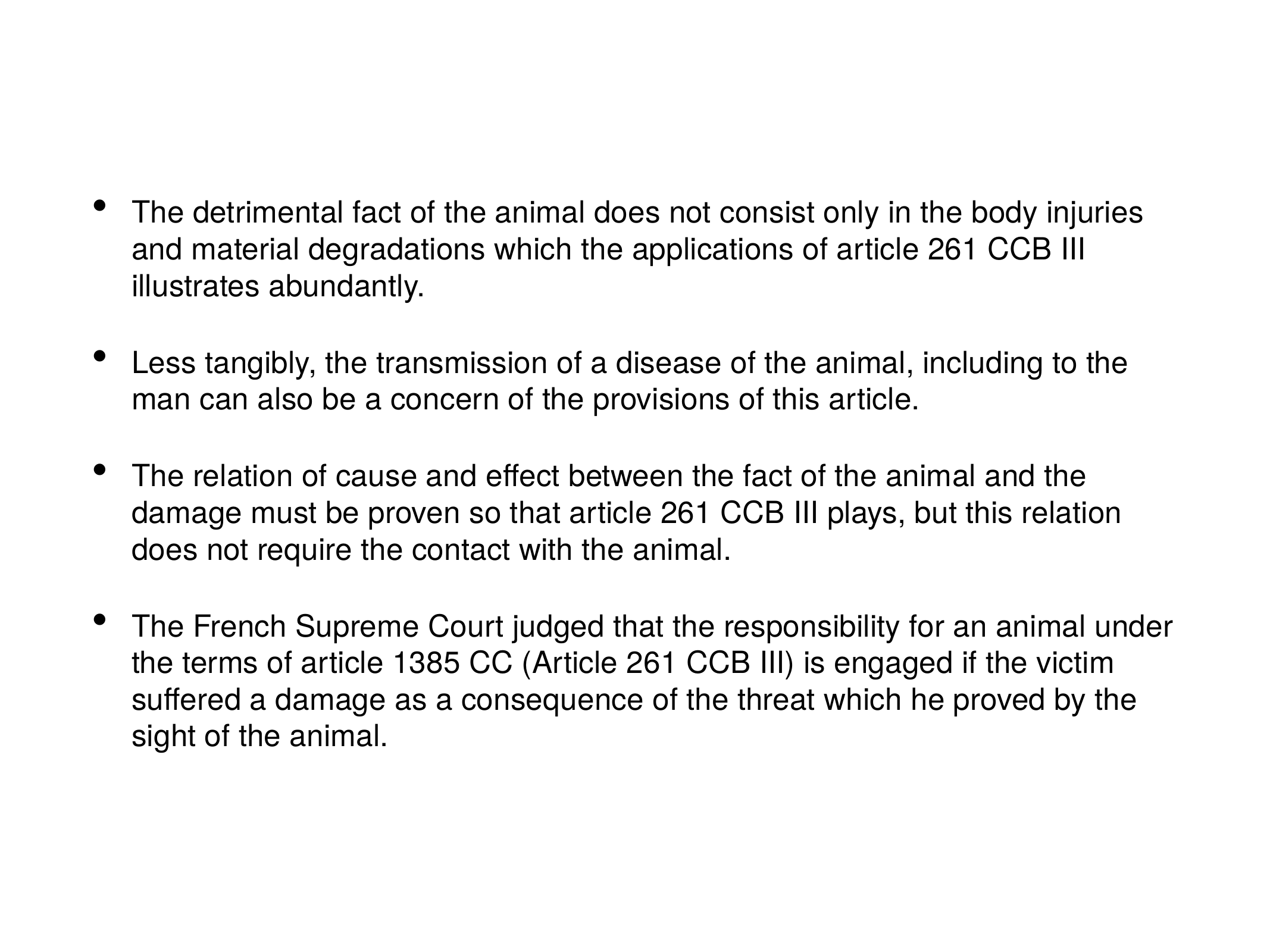

The detrimental fact of the animal does not consist only in the body injuries and material degradations which the applications of article 261 CCB III illustrates abundantly.
Less tangibly, the transmission of a disease of the animal, including to the man can also be a concern of the provisions of this article.
The relation of cause and effect between the fact of the animal and the damage must be proven so that article 261 CCB III plays, but this relation does not require the contact with the animal.
The French Supreme Court judged that the responsibility for an animal under the terms of article 1385 CC (Article 261 CCB III) is engaged if the victim suffered a damage as a consequence of the threat which he proved by the sight of the animal.